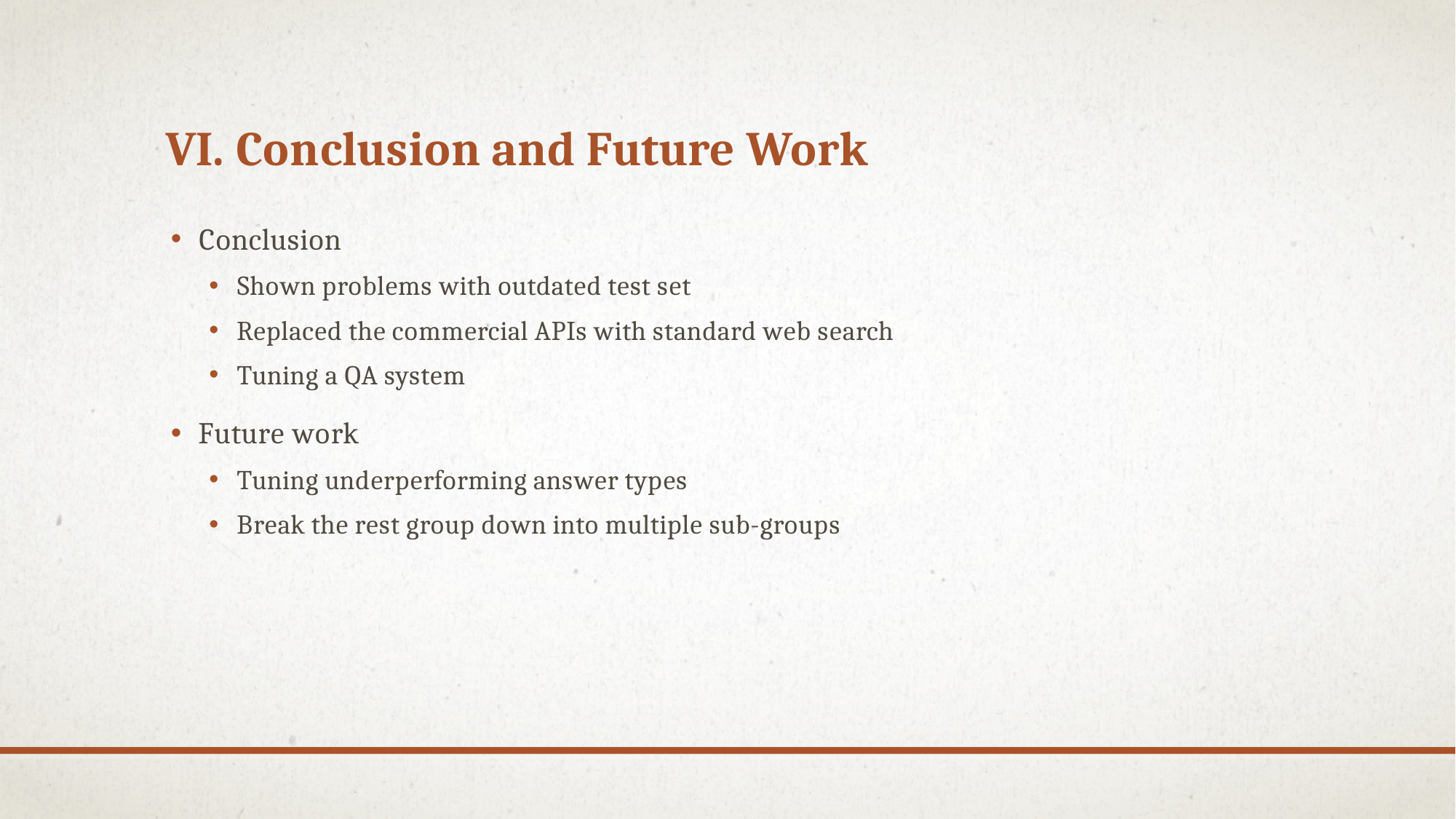

# VI. Conclusion and Future Work
Conclusion
Shown problems with outdated test set
Replaced the commercial APIs with standard web search
Tuning a QA system
Future work
Tuning underperforming answer types
Break the rest group down into multiple sub-groups